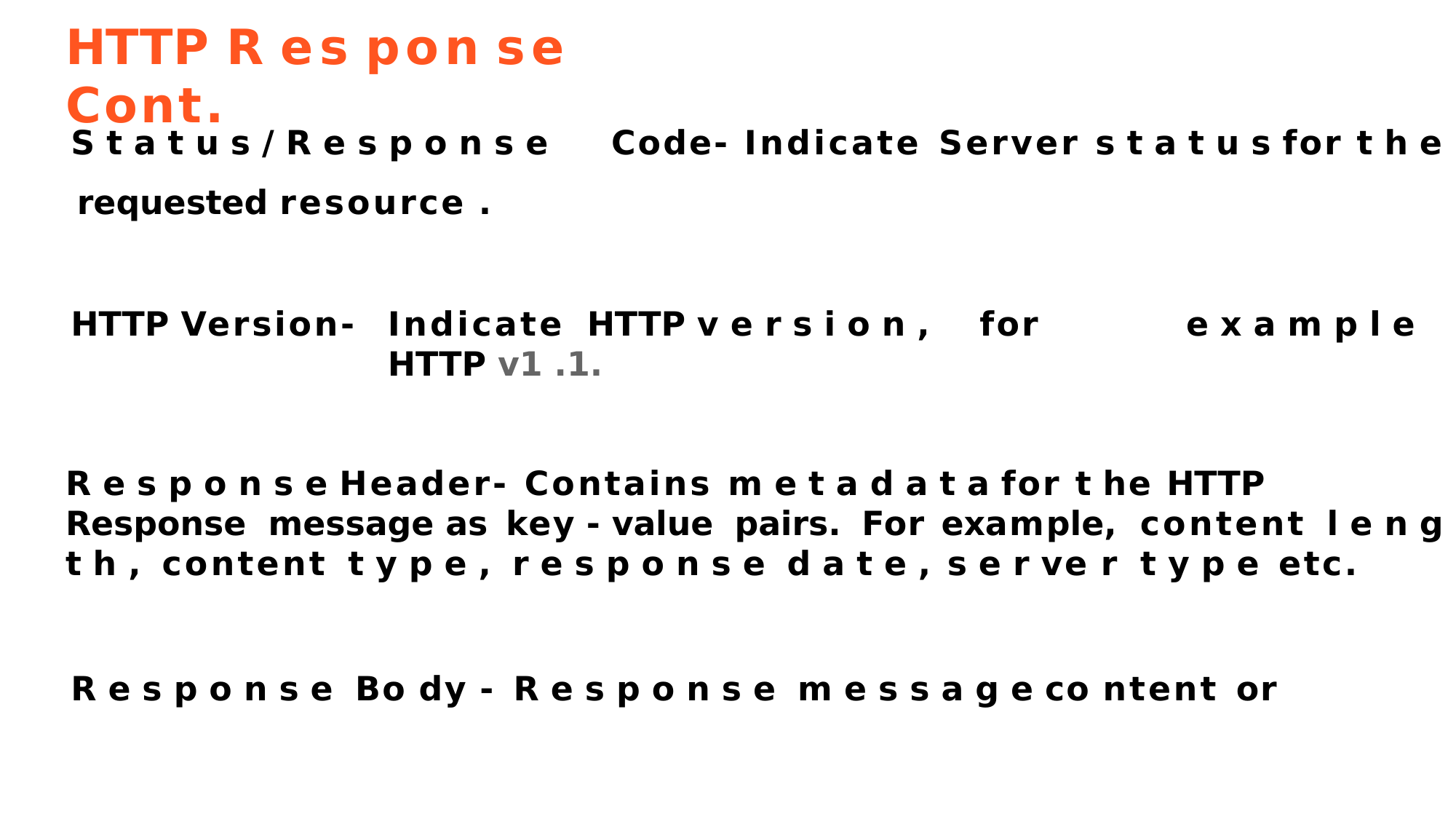

HTTP R es pon se	Cont.
 S t a t u s / R e s p o n s e	Code- Indicate	Server s t a t u s for t h e  requested resource .

 HTTP Version-	Indicate	HTTP v e r s i o n ,	for	e x a m p l e	HTTP v1 .1.

R e s p o n s e Header- Contains m e t a d a t a for t he HTTP Response message as key - value pairs. For example,  content l e n g t h , content t y p e , r e s p o n s e d a t e , s e r ve r  t y p e etc.

 R e s p o n s e Bo dy - R e s p o n s e m e s s a g e co ntent or